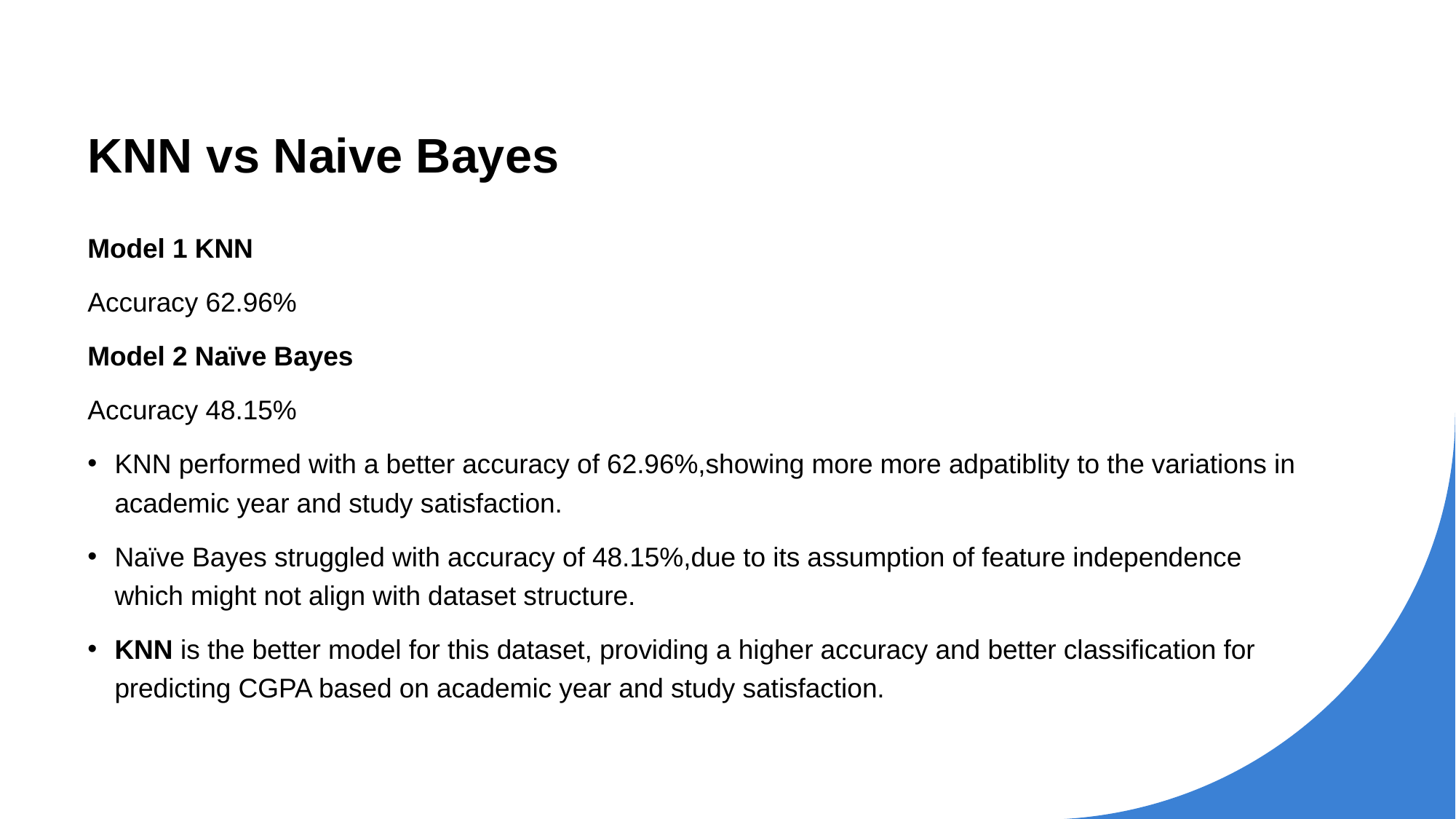

# KNN vs Naive Bayes
Model 1 KNN
Accuracy 62.96%
Model 2 Naïve Bayes
Accuracy 48.15%
KNN performed with a better accuracy of 62.96%,showing more more adpatiblity to the variations in academic year and study satisfaction.
Naïve Bayes struggled with accuracy of 48.15%,due to its assumption of feature independence which might not align with dataset structure.
KNN is the better model for this dataset, providing a higher accuracy and better classification for predicting CGPA based on academic year and study satisfaction.